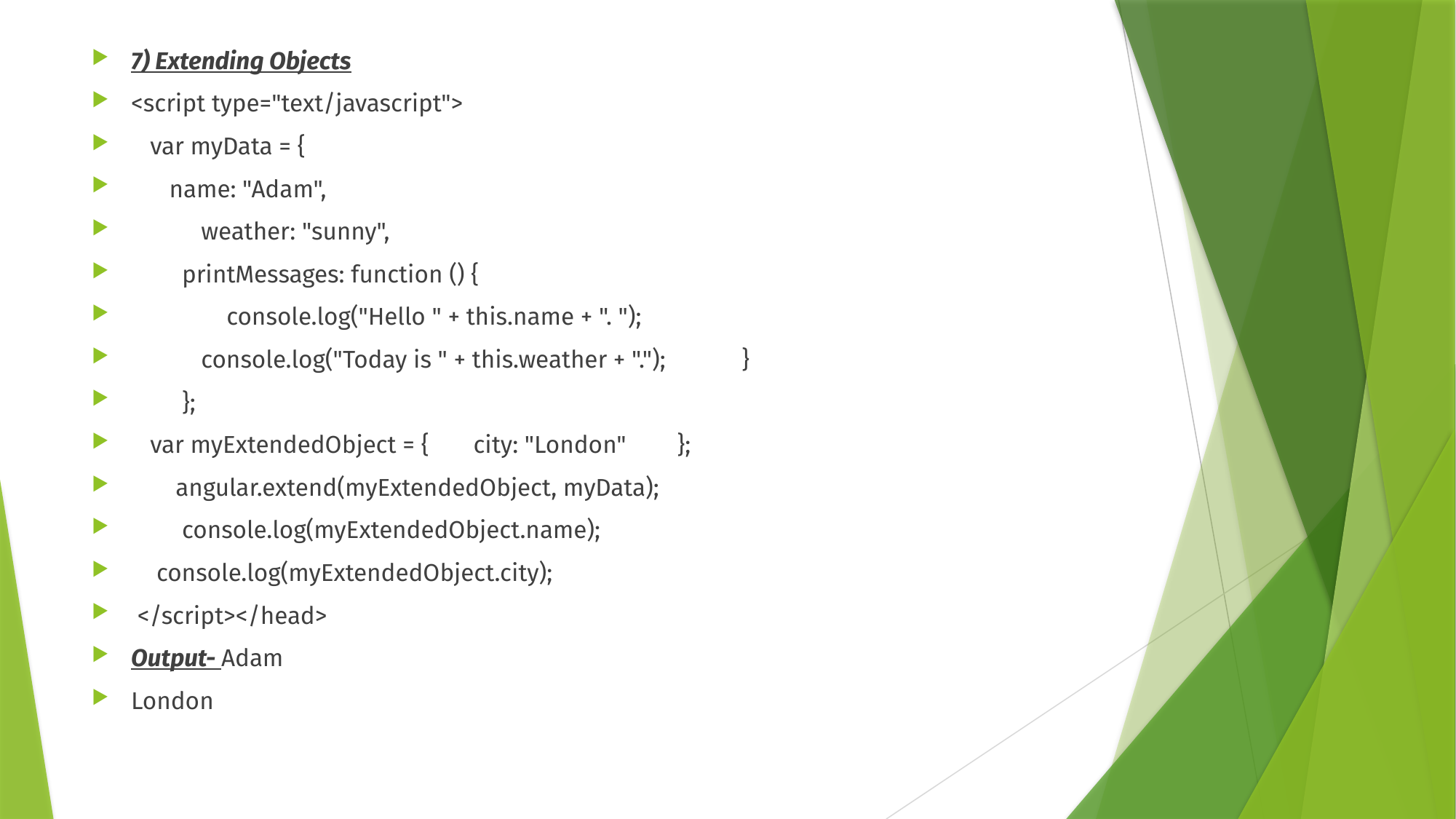

7) Extending Objects
<script type="text/javascript">
   var myData = {
      name: "Adam",
           weather: "sunny",
        printMessages: function () {
               console.log("Hello " + this.name + ". ");
           console.log("Today is " + this.weather + ".");            }
        };
   var myExtendedObject = {       city: "London"        };
       angular.extend(myExtendedObject, myData);
        console.log(myExtendedObject.name);
    console.log(myExtendedObject.city);
 </script></head>
Output- Adam
London